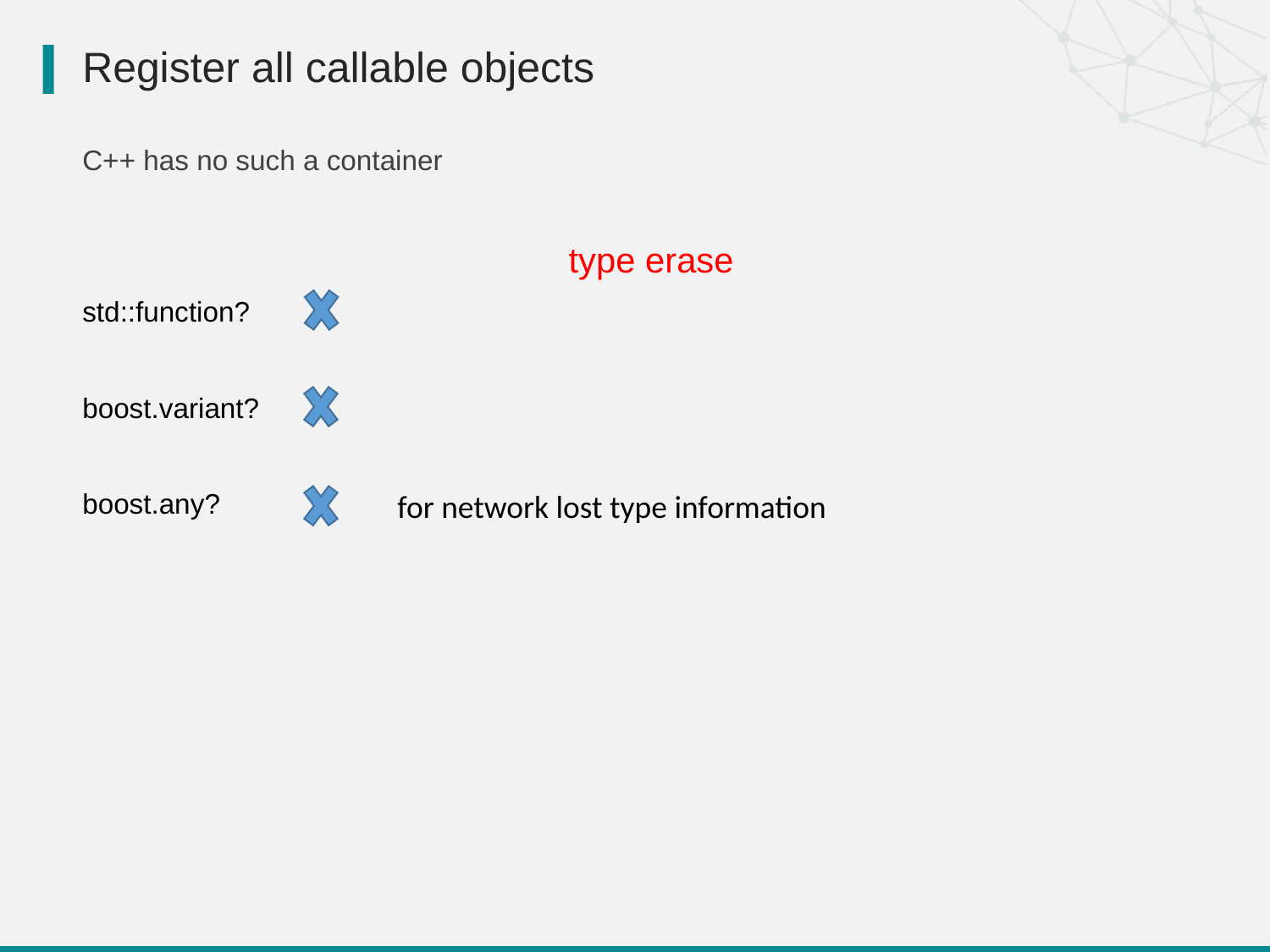

# Register all callable objects
C++ has no such a container

type erase
std::function?

boost.variant?

boost.any?

for network lost type information